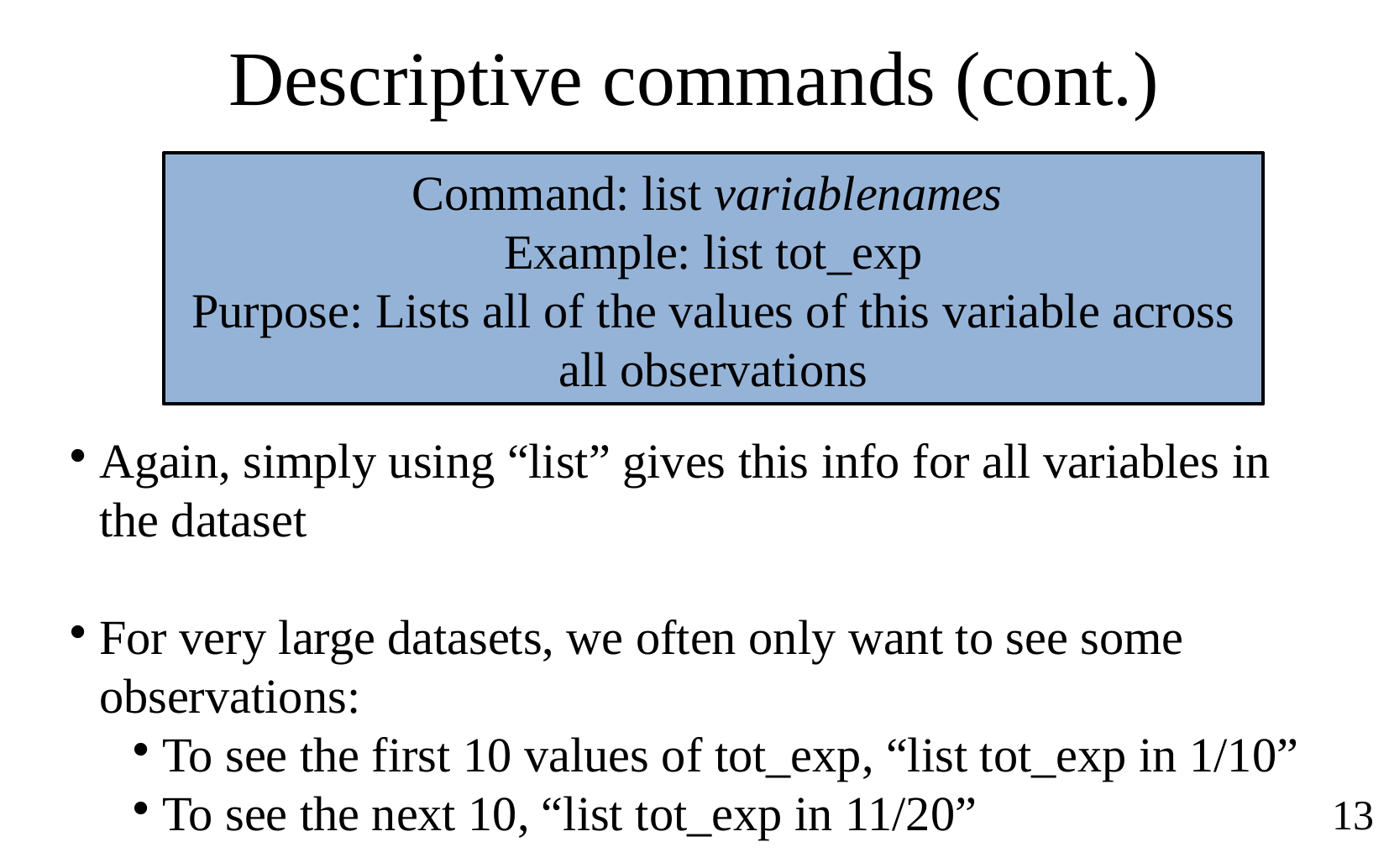

Descriptive commands (cont.)
Command: list variablenames
Example: list tot_exp
Purpose: Lists all of the values of this variable across all observations

Again, simply using “list” gives this info for all variables in the dataset

For very large datasets, we often only want to see some observations:
To see the first 10 values of tot_exp, “list tot_exp in 1/10”
To see the next 10, “list tot_exp in 11/20”
13